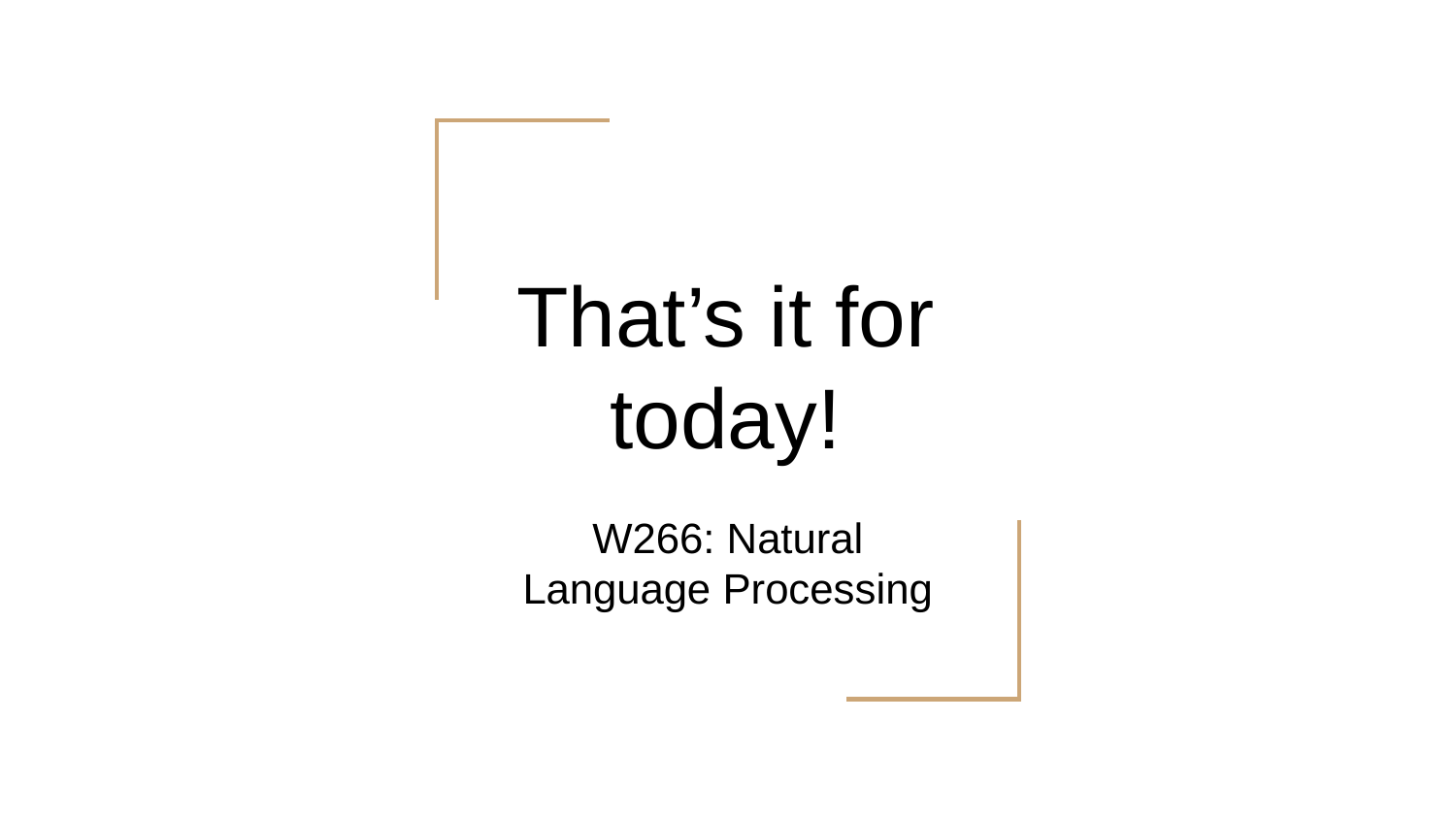

# That’s it for today!
W266: Natural Language Processing